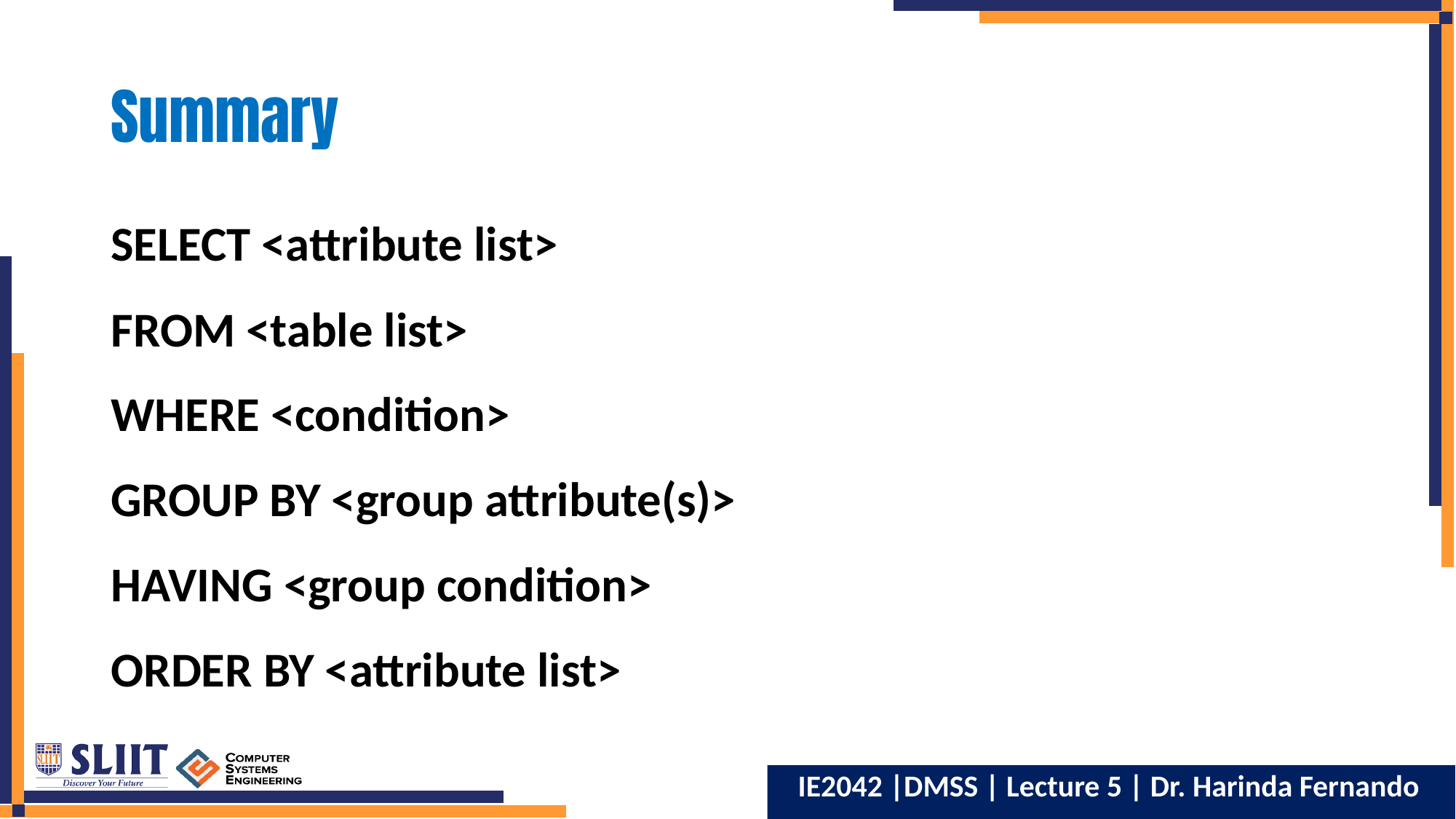

# Summary
SELECT <attribute list>
FROM <table list>
WHERE <condition>
GROUP BY <group attribute(s)>
HAVING <group condition>
ORDER BY <attribute list>
29
IE2042 |DMSS | Lecture 5 | Dr. Harinda Fernando